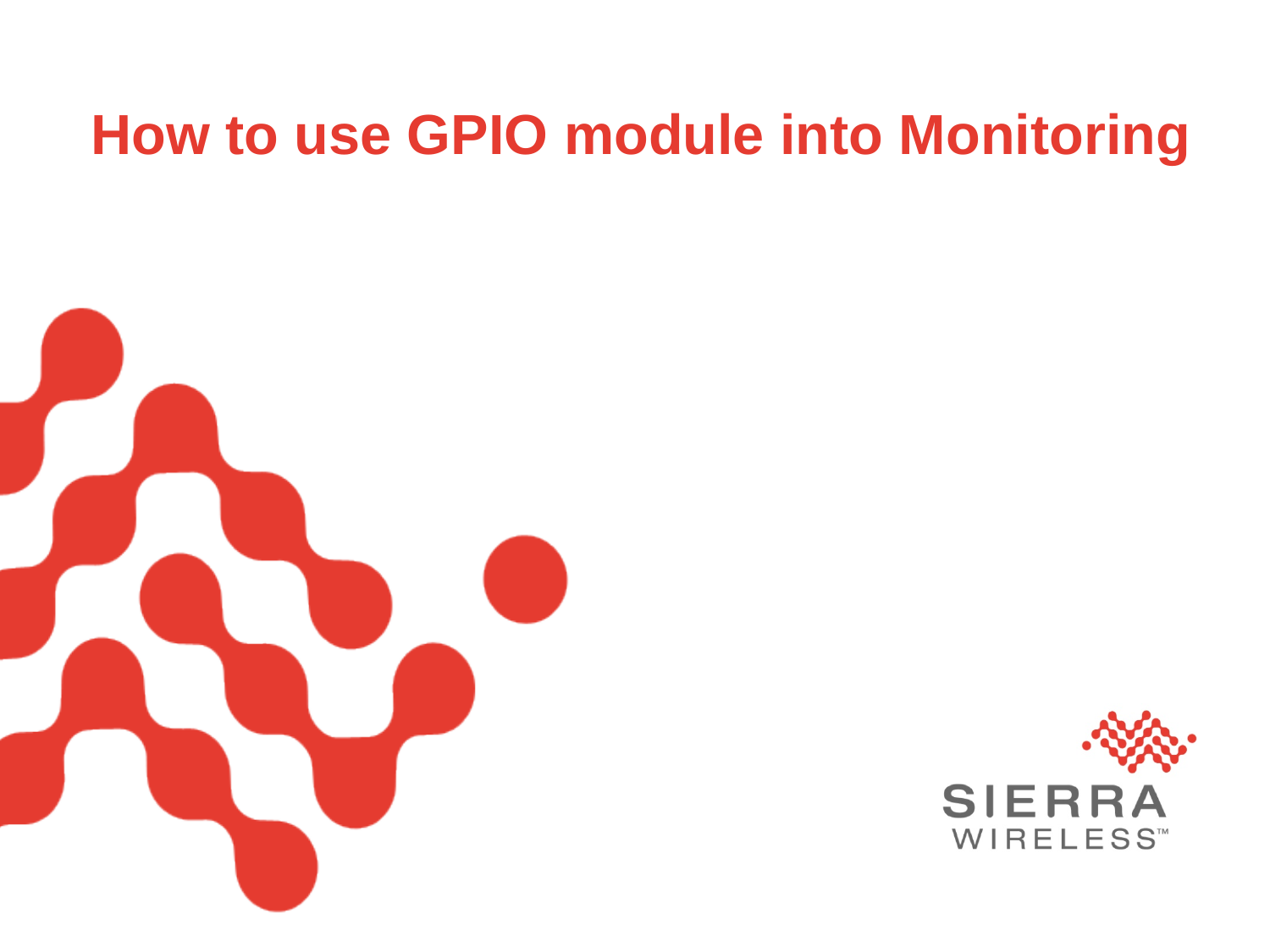

# How to use GPIO module into Monitoring

Sierra Wireless Proprietary and Confidential
January 21, 2010
1